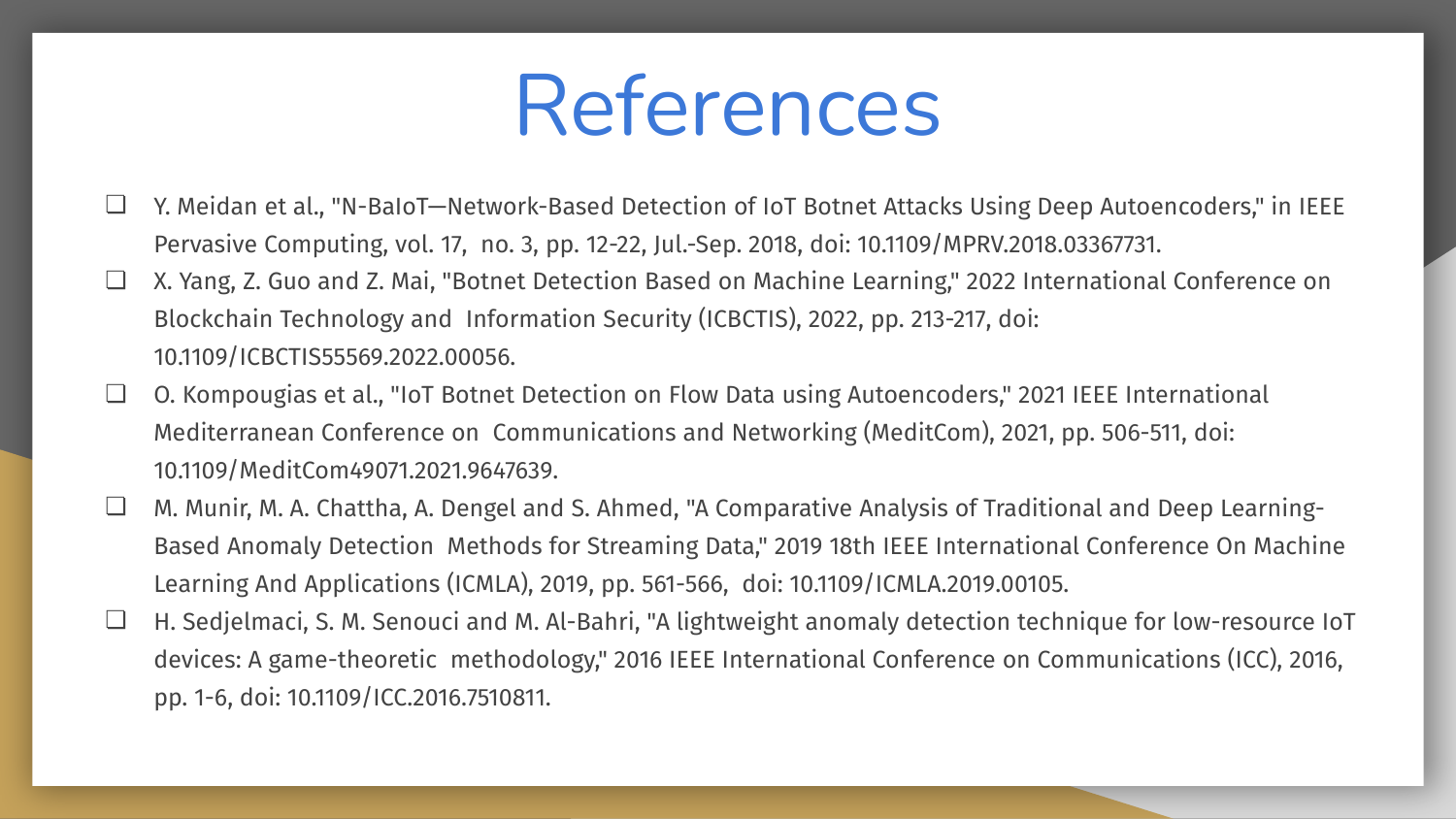

# References
Y. Meidan et al., "N-BaIoT—Network-Based Detection of IoT Botnet Attacks Using Deep Autoencoders," in IEEE Pervasive Computing, vol. 17,  no. 3, pp. 12-22, Jul.-Sep. 2018, doi: 10.1109/MPRV.2018.03367731.
X. Yang, Z. Guo and Z. Mai, "Botnet Detection Based on Machine Learning," 2022 International Conference on Blockchain Technology and  Information Security (ICBCTIS), 2022, pp. 213-217, doi: 10.1109/ICBCTIS55569.2022.00056.
O. Kompougias et al., "IoT Botnet Detection on Flow Data using Autoencoders," 2021 IEEE International Mediterranean Conference on  Communications and Networking (MeditCom), 2021, pp. 506-511, doi: 10.1109/MeditCom49071.2021.9647639.
M. Munir, M. A. Chattha, A. Dengel and S. Ahmed, "A Comparative Analysis of Traditional and Deep Learning-Based Anomaly Detection  Methods for Streaming Data," 2019 18th IEEE International Conference On Machine Learning And Applications (ICMLA), 2019, pp. 561-566,  doi: 10.1109/ICMLA.2019.00105.
H. Sedjelmaci, S. M. Senouci and M. Al-Bahri, "A lightweight anomaly detection technique for low-resource IoT devices: A game-theoretic  methodology," 2016 IEEE International Conference on Communications (ICC), 2016, pp. 1-6, doi: 10.1109/ICC.2016.7510811.